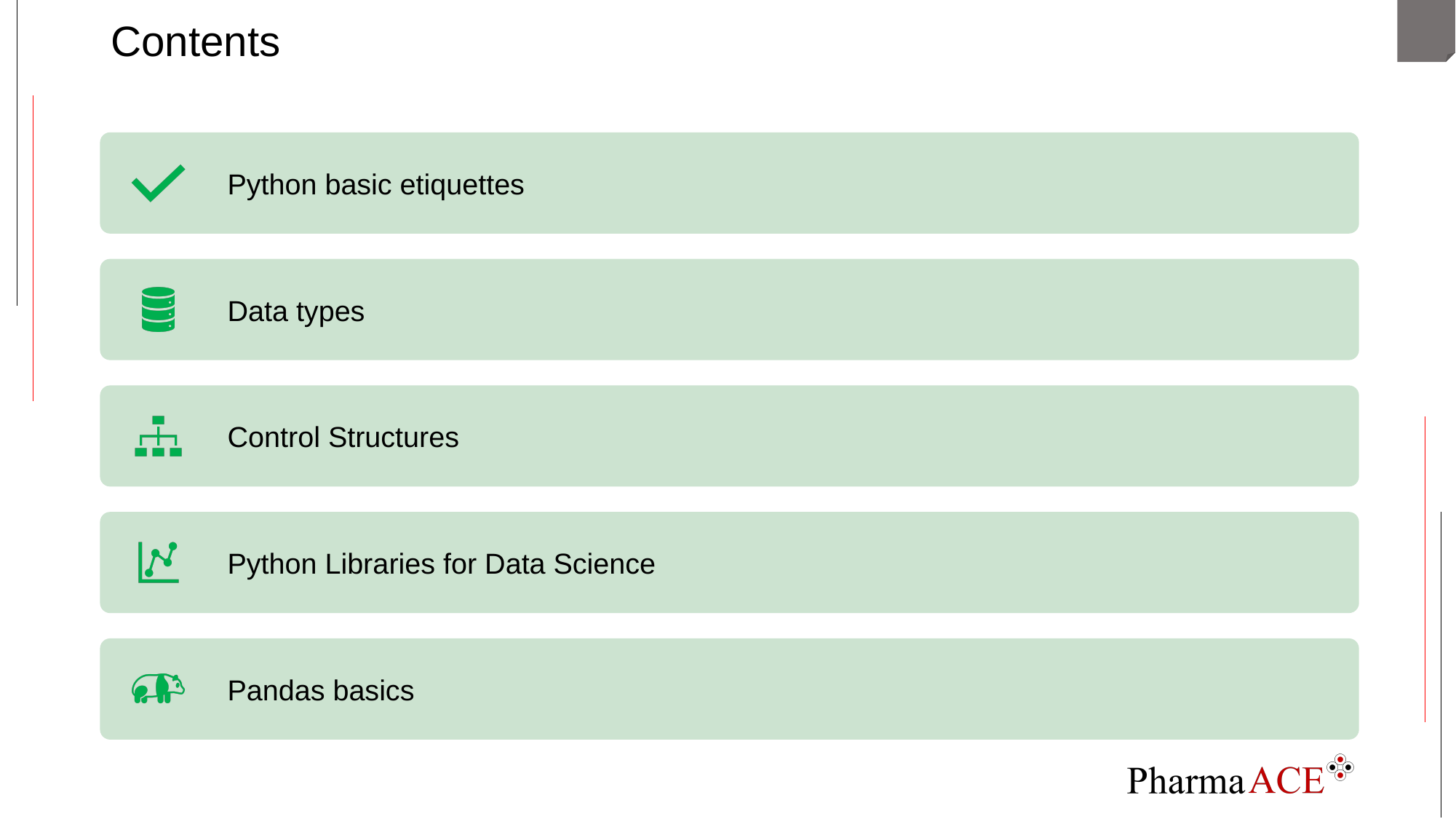

# Contents
Python basic etiquettes
Data types
Control Structures
Python Libraries for Data Science
Pandas basics